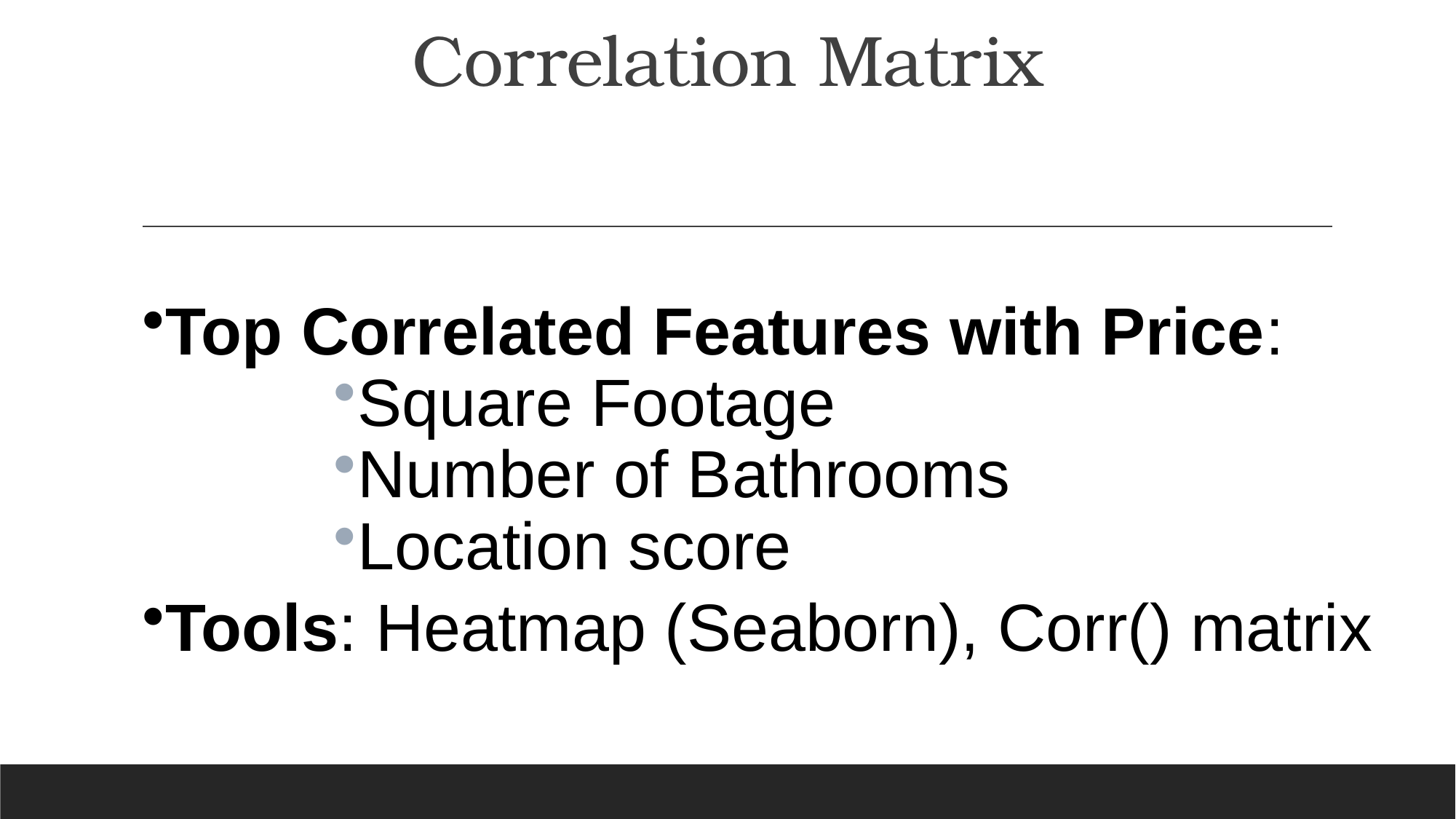

# Correlation Matrix
Top Correlated Features with Price:
Square Footage
Number of Bathrooms
Location score
Tools: Heatmap (Seaborn), Corr() matrix